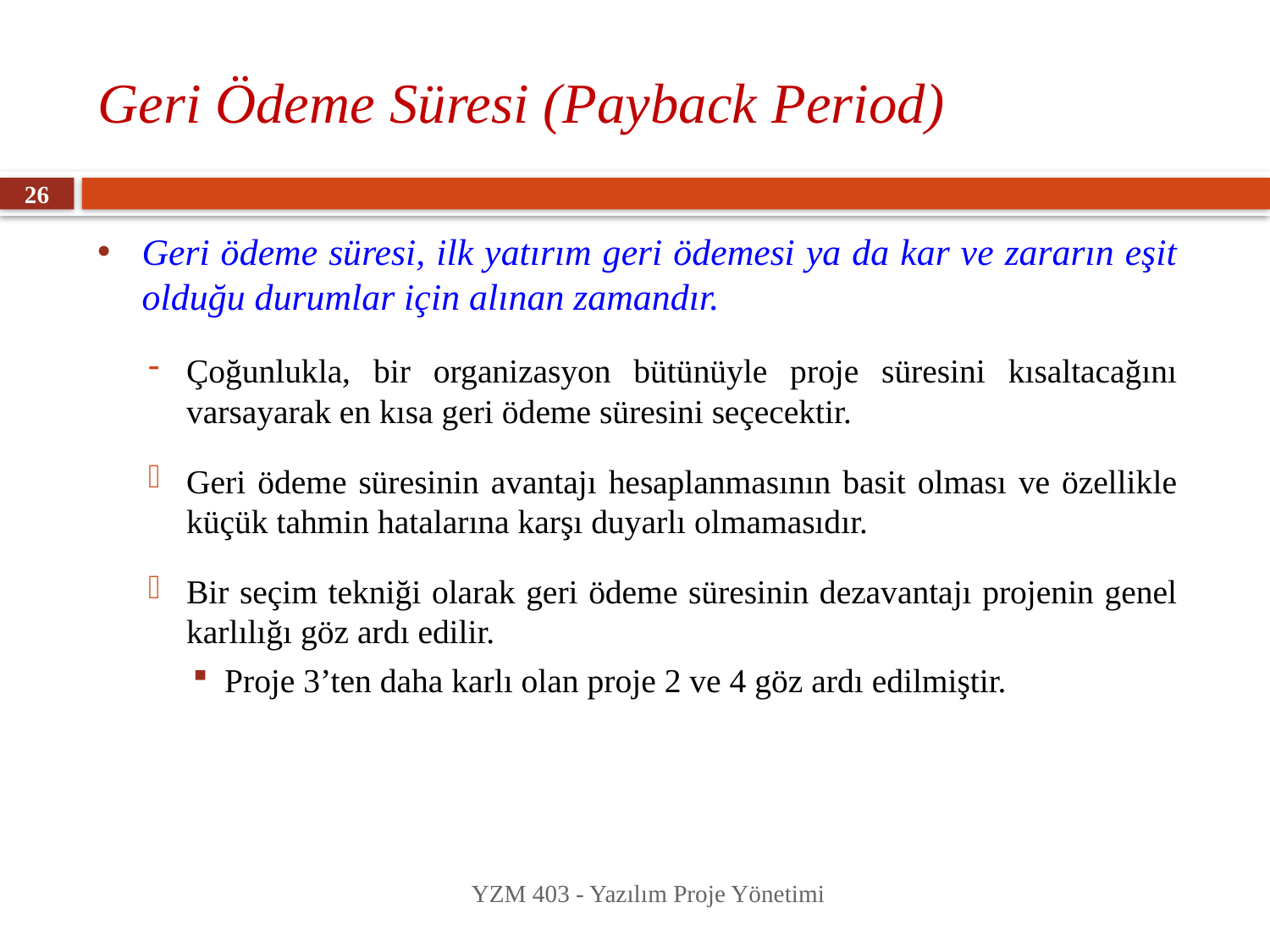

# Geri Ödeme Süresi (Payback Period)
26
Geri ödeme süresi, ilk yatırım geri ödemesi ya da kar ve zararın eşit olduğu durumlar için alınan zamandır.

Çoğunlukla, bir organizasyon bütünüyle proje süresini kısaltacağını varsayarak en kısa geri ödeme süresini seçecektir.

Geri ödeme süresinin avantajı hesaplanmasının basit olması ve özellikle küçük tahmin hatalarına karşı duyarlı olmamasıdır.

Bir seçim tekniği olarak geri ödeme süresinin dezavantajı projenin genel karlılığı göz ardı edilir.
Proje 3’ten daha karlı olan proje 2 ve 4 göz ardı edilmiştir.

YZM 403 - Yazılım Proje Yönetimi